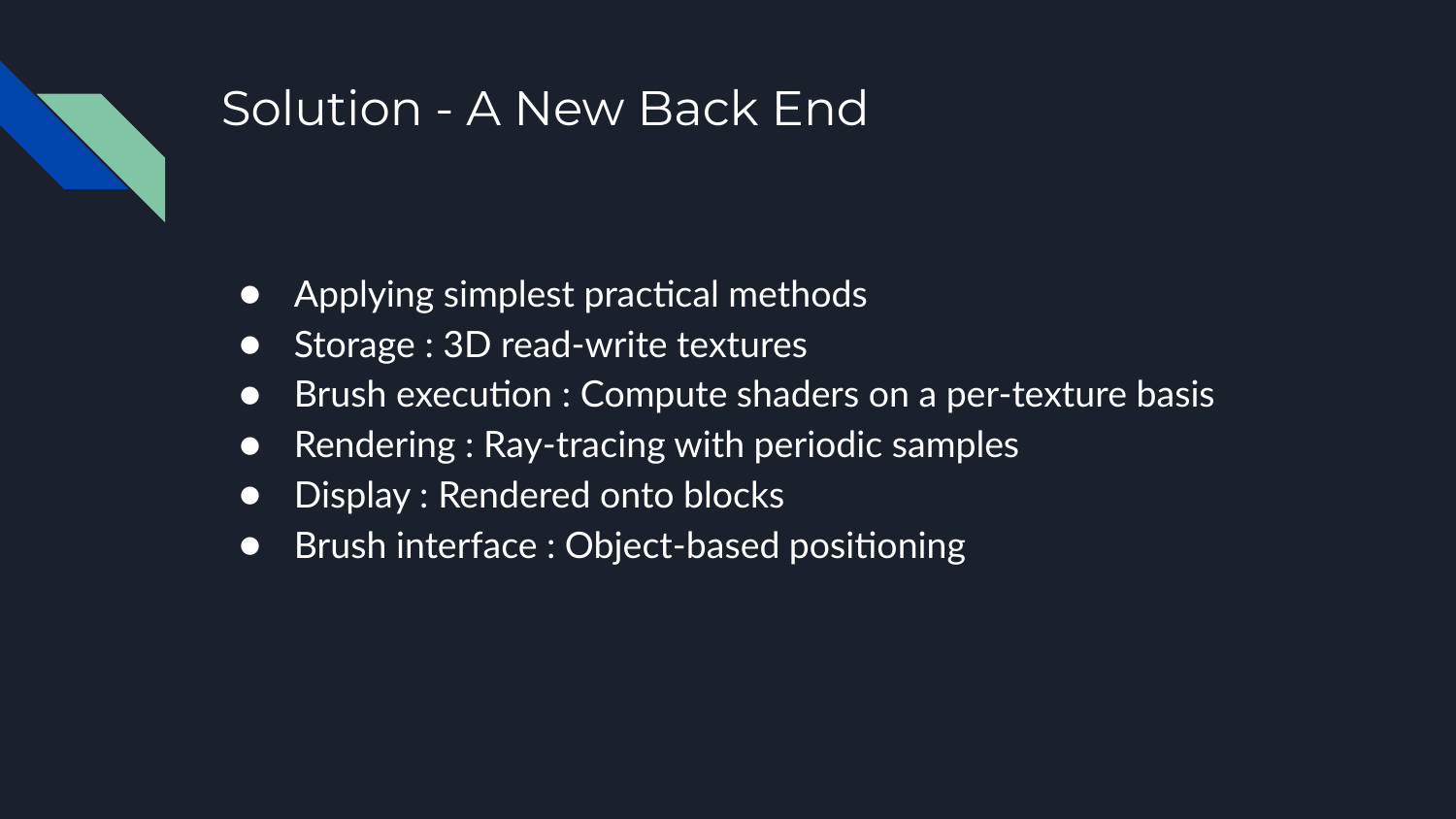

# Solution - A New Back End
Applying simplest practical methods
Storage : 3D read-write textures
Brush execution : Compute shaders on a per-texture basis
Rendering : Ray-tracing with periodic samples
Display : Rendered onto blocks
Brush interface : Object-based positioning